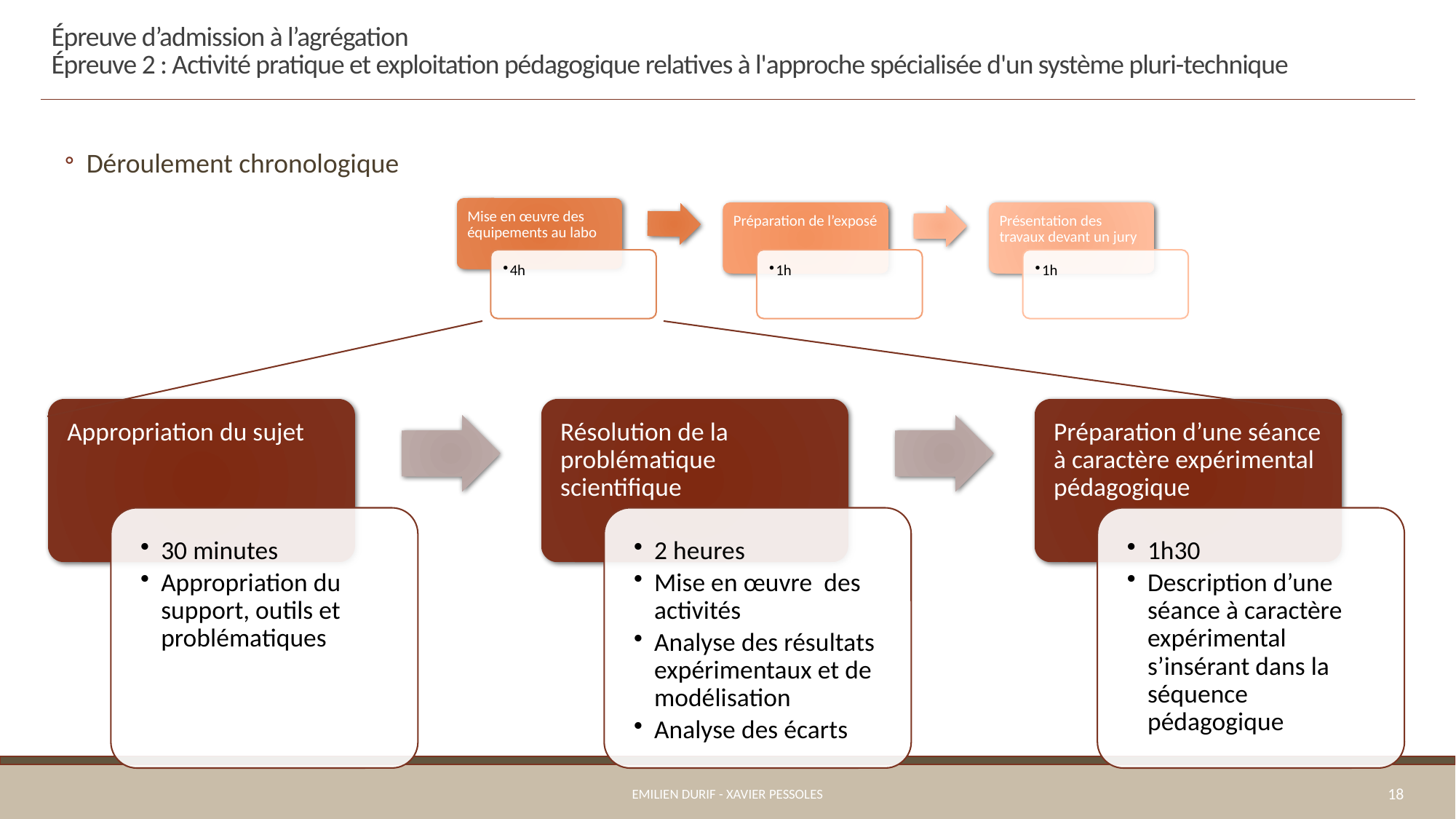

# Épreuve d’admission à l’agrégation Épreuve 2 : Activité pratique et exploitation pédagogique relatives à l'approche spécialisée d'un système pluri-technique
Mise en œuvre des équipements au labo
4h

Préparation de l’exposé
1h

Présentation des travaux devant un jury
1h

Déroulement chronologique

Appropriation du sujet
30 minutes
Appropriation du support, outils et problématiques

Résolution de la problématique scientifique
2 heures
Mise en œuvre  des activités
Analyse des résultats expérimentaux et de modélisation
Analyse des écarts

Préparation d’une séance à caractère expérimental pédagogique
1h30
Description d’une séance à caractère expérimental s’insérant dans la séquence pédagogique
Emilien Durif - Xavier Pessoles
18